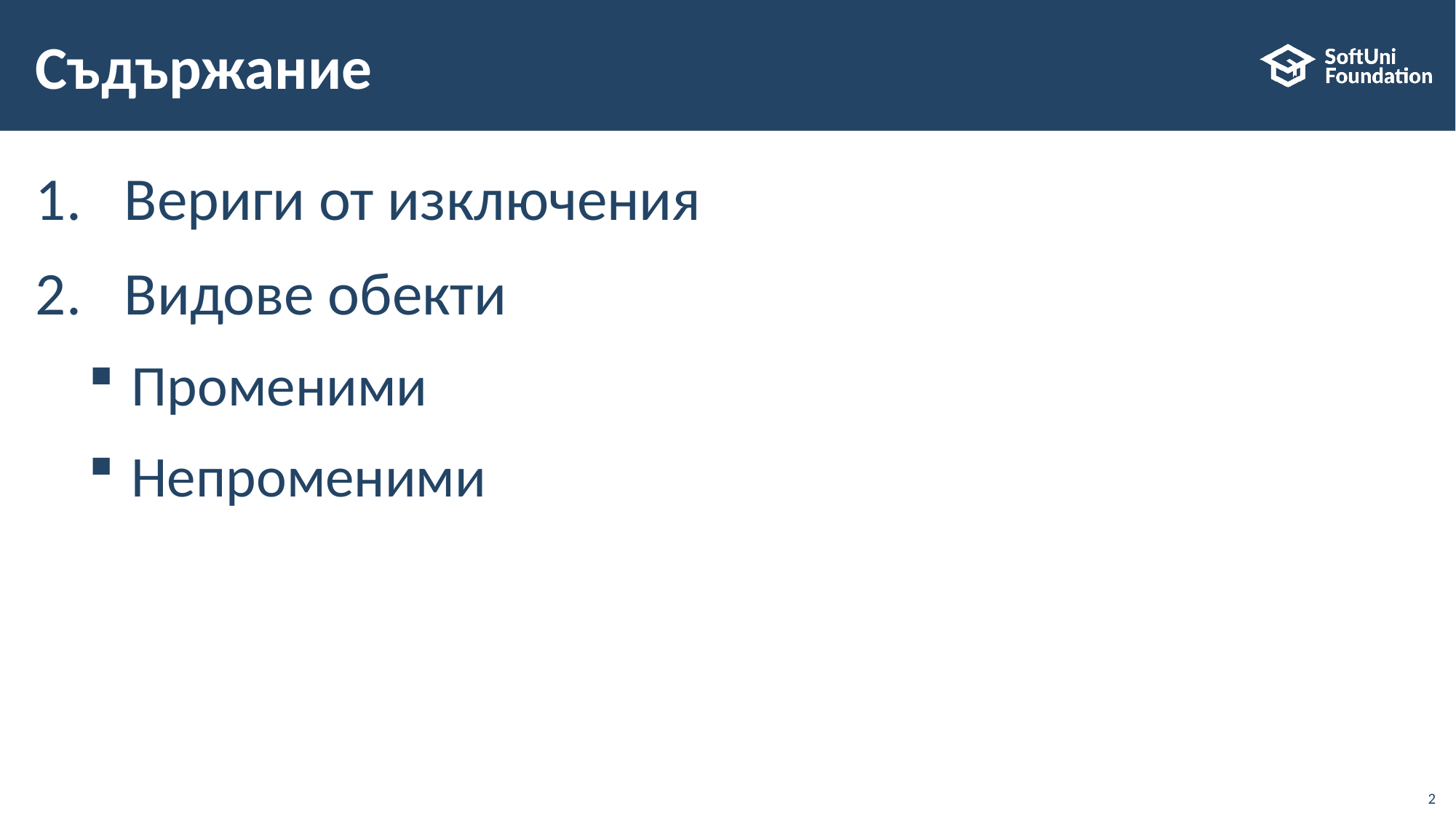

# Съдържание
Вериги от изключения
Видове обекти
Променими
Непроменими

2